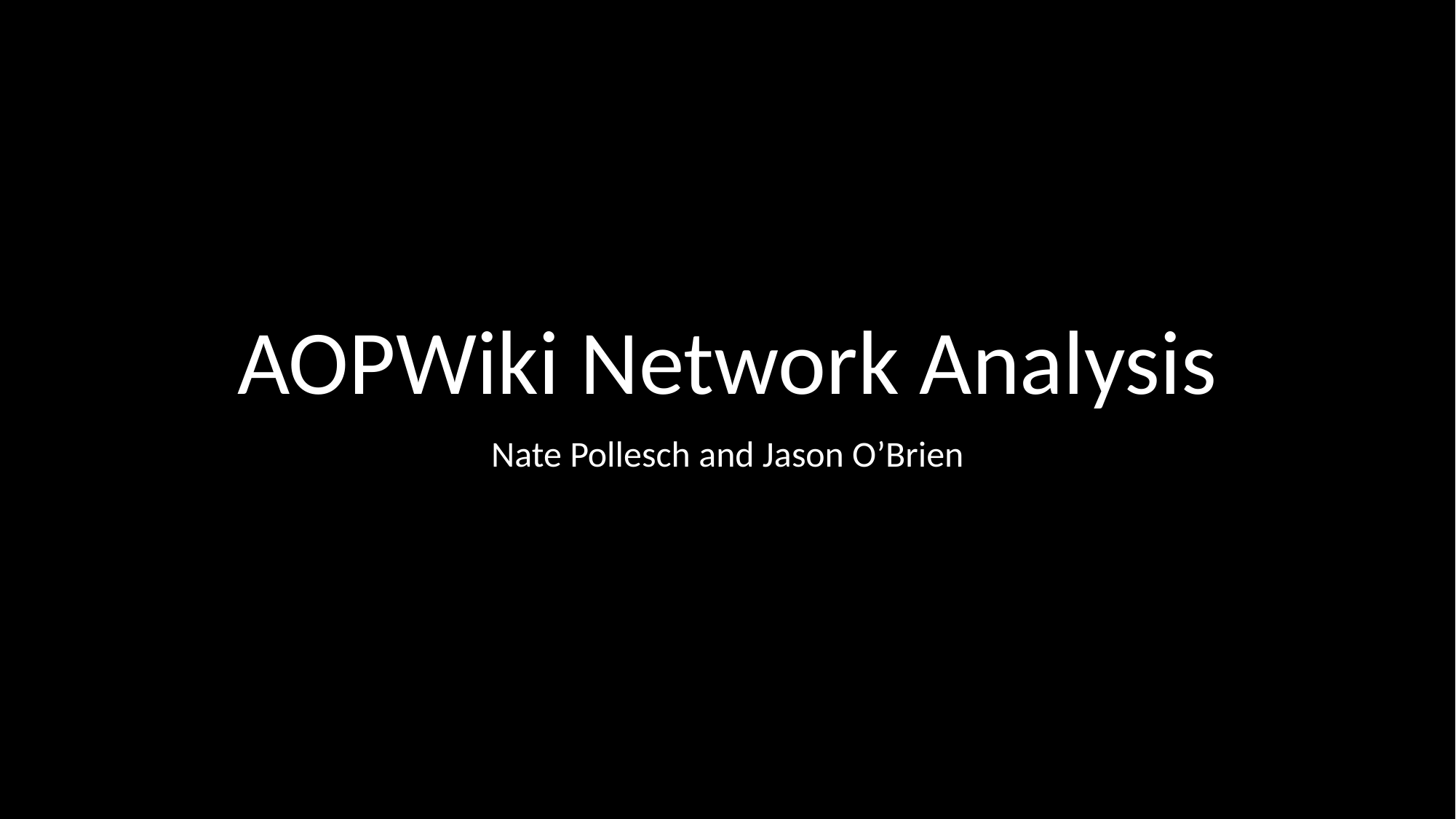

# AOPWiki Network Analysis
Nate Pollesch and Jason O’Brien